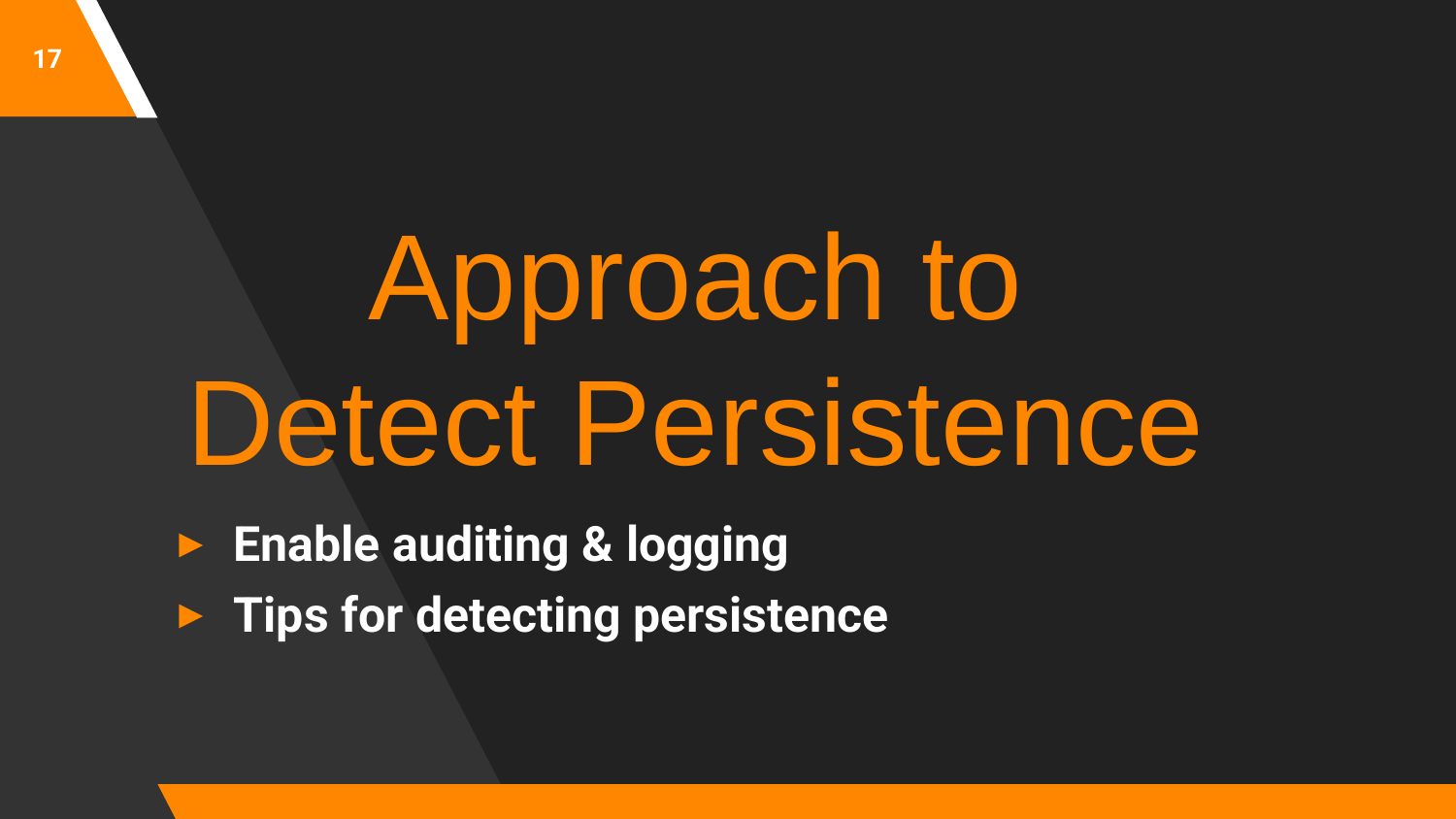

17
Approach to Detect Persistence
Enable auditing & logging
Tips for detecting persistence